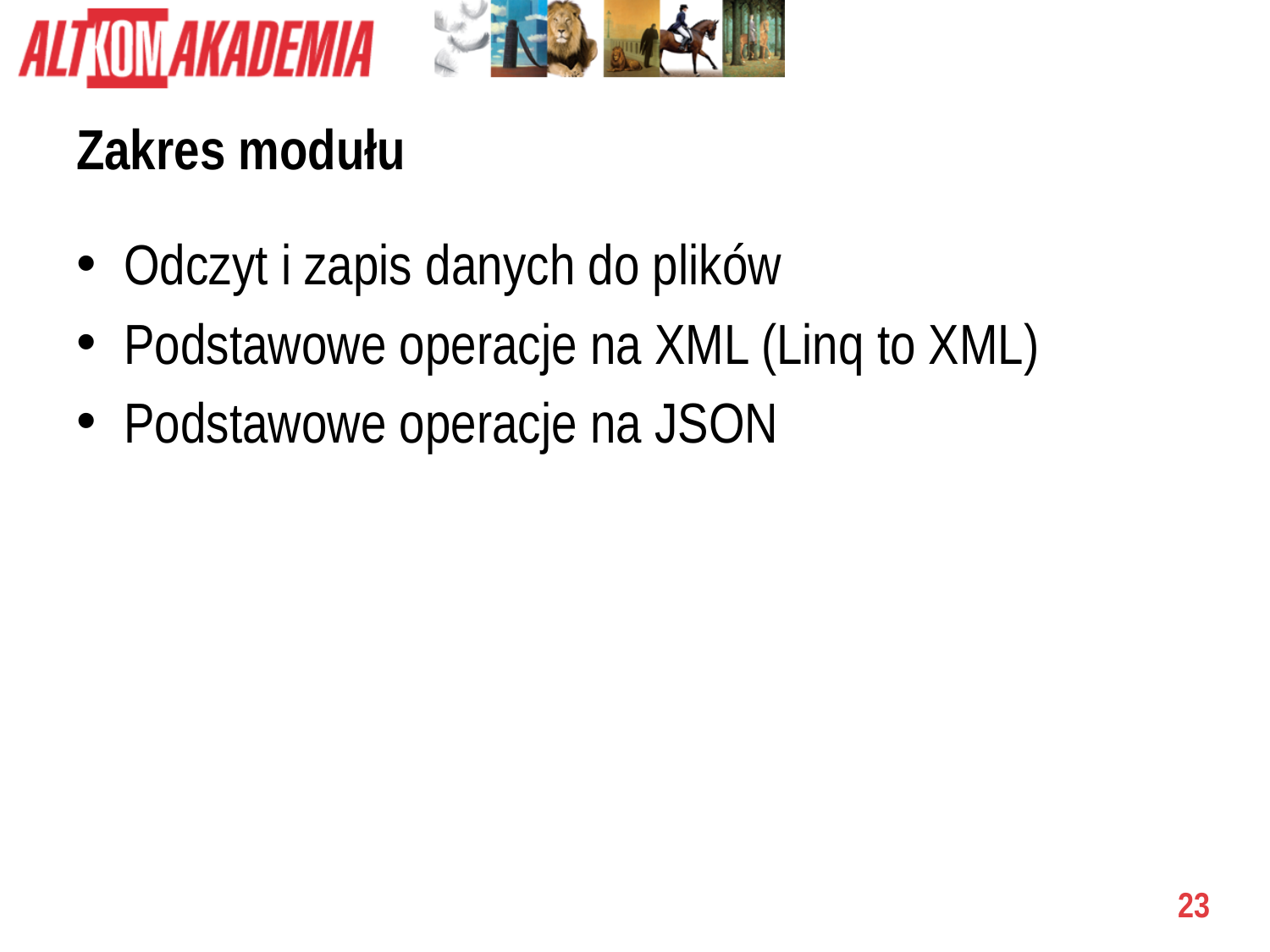

# Zakres modułu
Odczyt i zapis danych do plików
Podstawowe operacje na XML (Linq to XML)
Podstawowe operacje na JSON